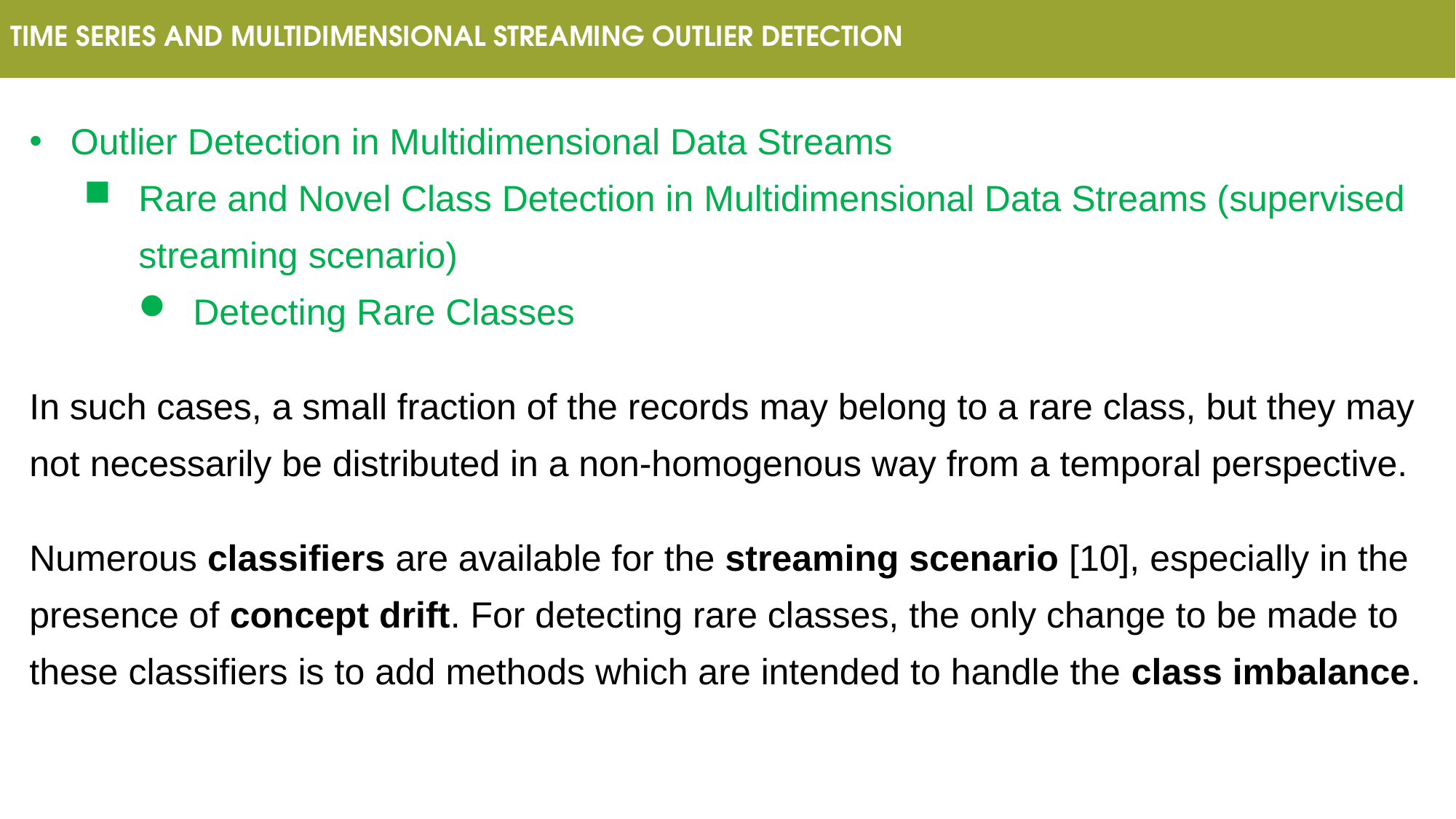

TIME SERIES AND MULTIDIMENSIONAL STREAMING OUTLIER DETECTION

Outlier Detection in Multidimensional Data Streams
Rare and Novel Class Detection in Multidimensional Data Streams (supervised streaming scenario)
Detecting Rare Classes

In such cases, a small fraction of the records may belong to a rare class, but they may not necessarily be distributed in a non-homogenous way from a temporal perspective.

Numerous classifiers are available for the streaming scenario [10], especially in the presence of concept drift. For detecting rare classes, the only change to be made to these classifiers is to add methods which are intended to handle the class imbalance.